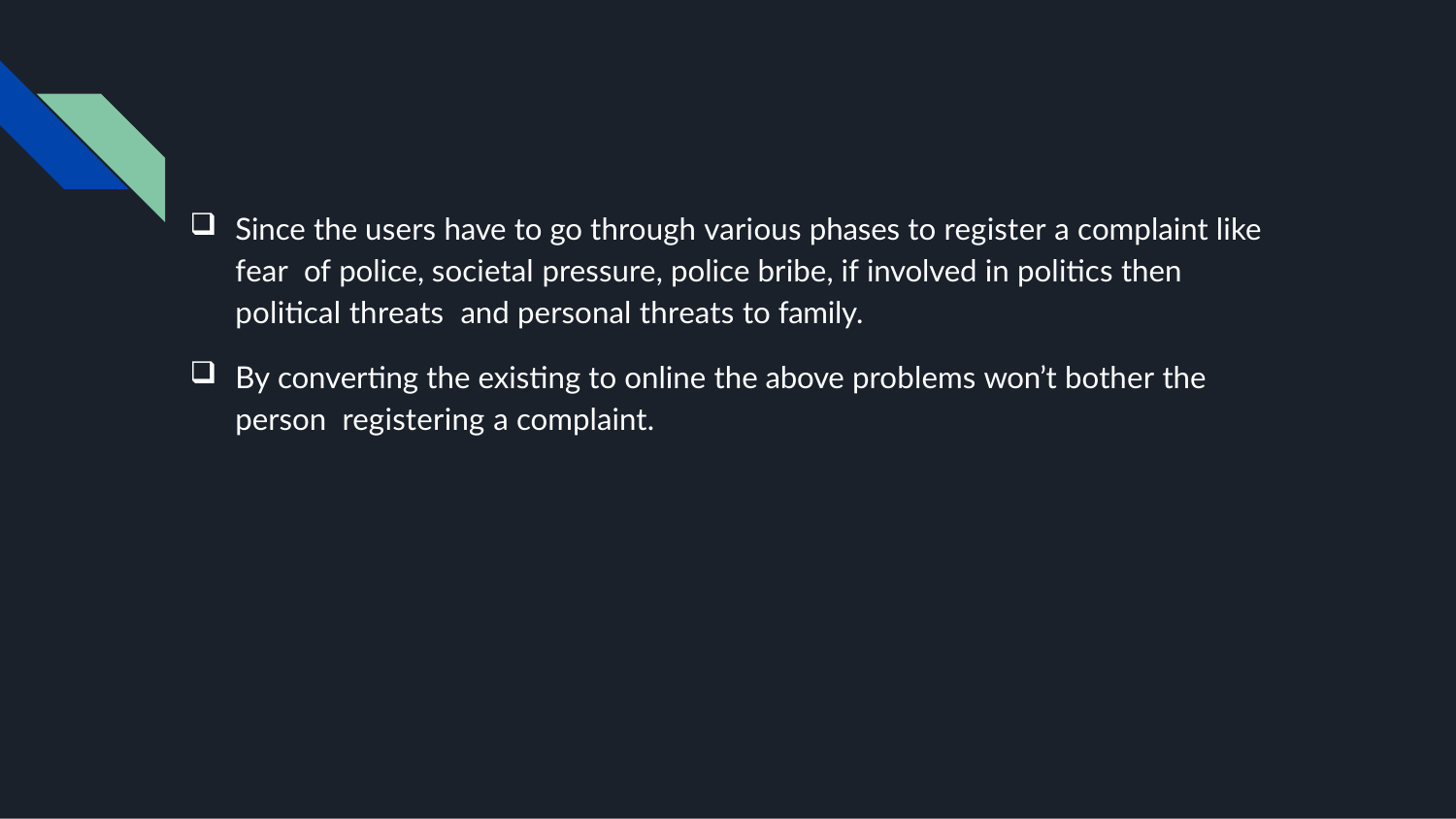

#
Since the users have to go through various phases to register a complaint like fear  of police, societal pressure, police bribe, if involved in politics then political threats  and personal threats to family.
By converting the existing to online the above problems won’t bother the person  registering a complaint.